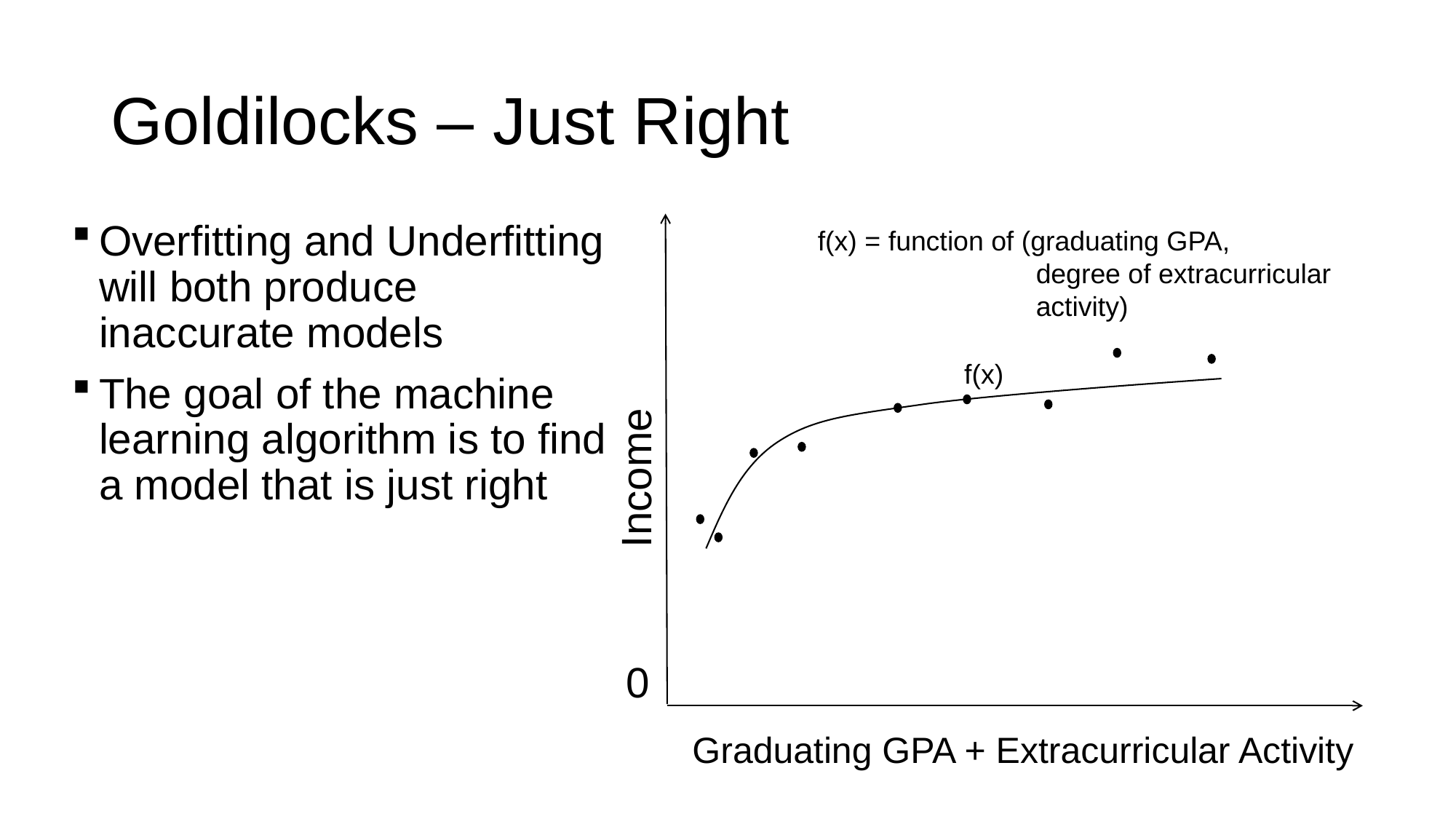

# Goldilocks – Just Right
Overfitting and Underfitting will both produce inaccurate models
The goal of the machine learning algorithm is to find a model that is just right
f(x) = function of (graduating GPA,
	degree of extracurricular
	activity)

f(x)

 Income
0
Graduating GPA + Extracurricular Activity